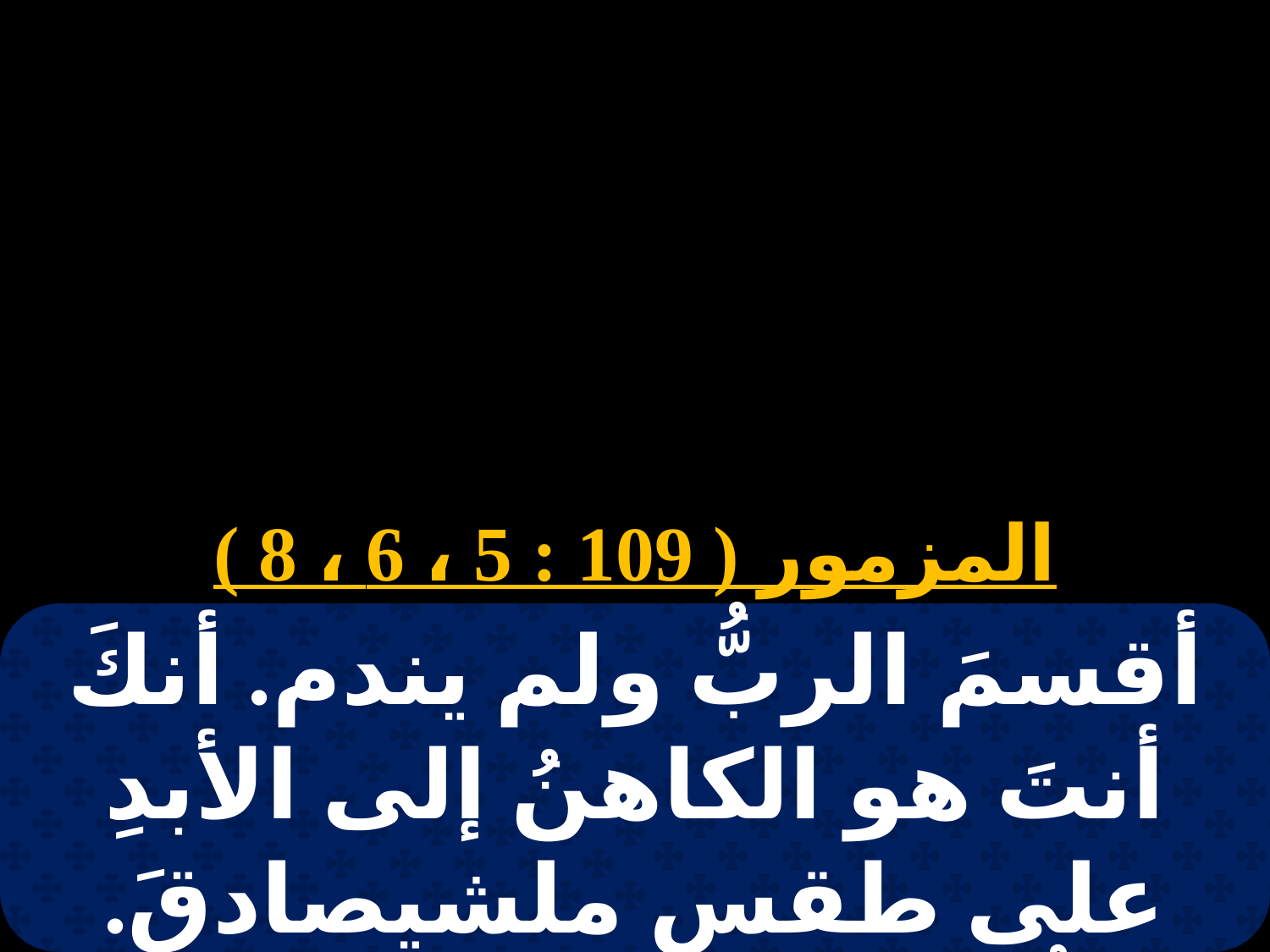

# 17 هاتور
المزمور ( 109 : 5 ، 6 ، 8 )
أقسمَ الربُّ ولم يندم. أنكَ أنتَ هو الكاهنُ إلى الأبدِ على طقسِ ملشيصادقَ. الربُّ عن يمينِكَ. لذلكَ يرفعُ رأسـاً.